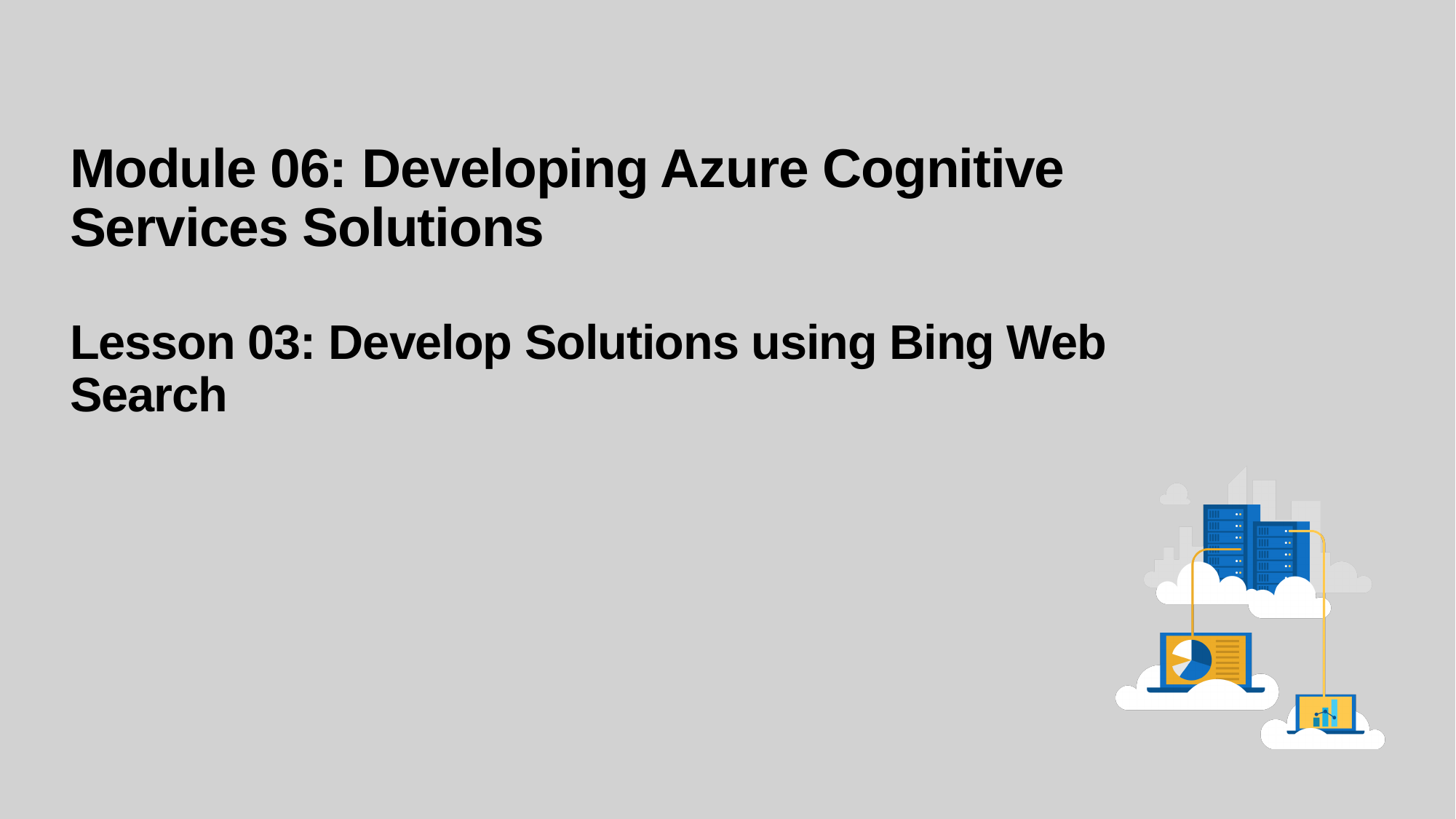

# Module 06: Developing Azure Cognitive Services Solutions Lesson 03: Develop Solutions using Bing Web Search